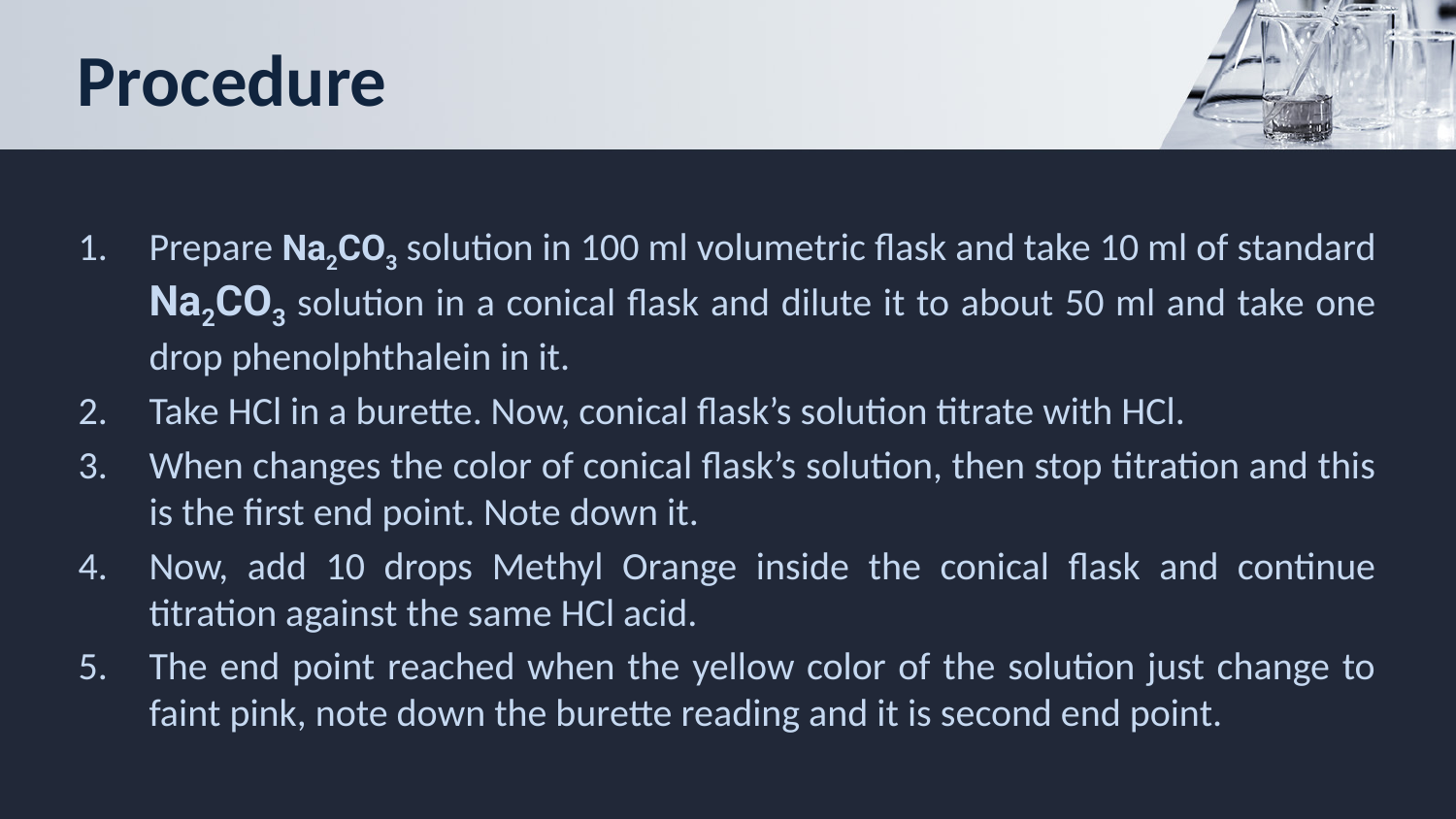

# Procedure
Prepare Na2CO3 solution in 100 ml volumetric flask and take 10 ml of standard Na2CO3 solution in a conical flask and dilute it to about 50 ml and take one drop phenolphthalein in it.
Take HCl in a burette. Now, conical flask’s solution titrate with HCl.
When changes the color of conical flask’s solution, then stop titration and this is the first end point. Note down it.
Now, add 10 drops Methyl Orange inside the conical flask and continue titration against the same HCl acid.
The end point reached when the yellow color of the solution just change to faint pink, note down the burette reading and it is second end point.